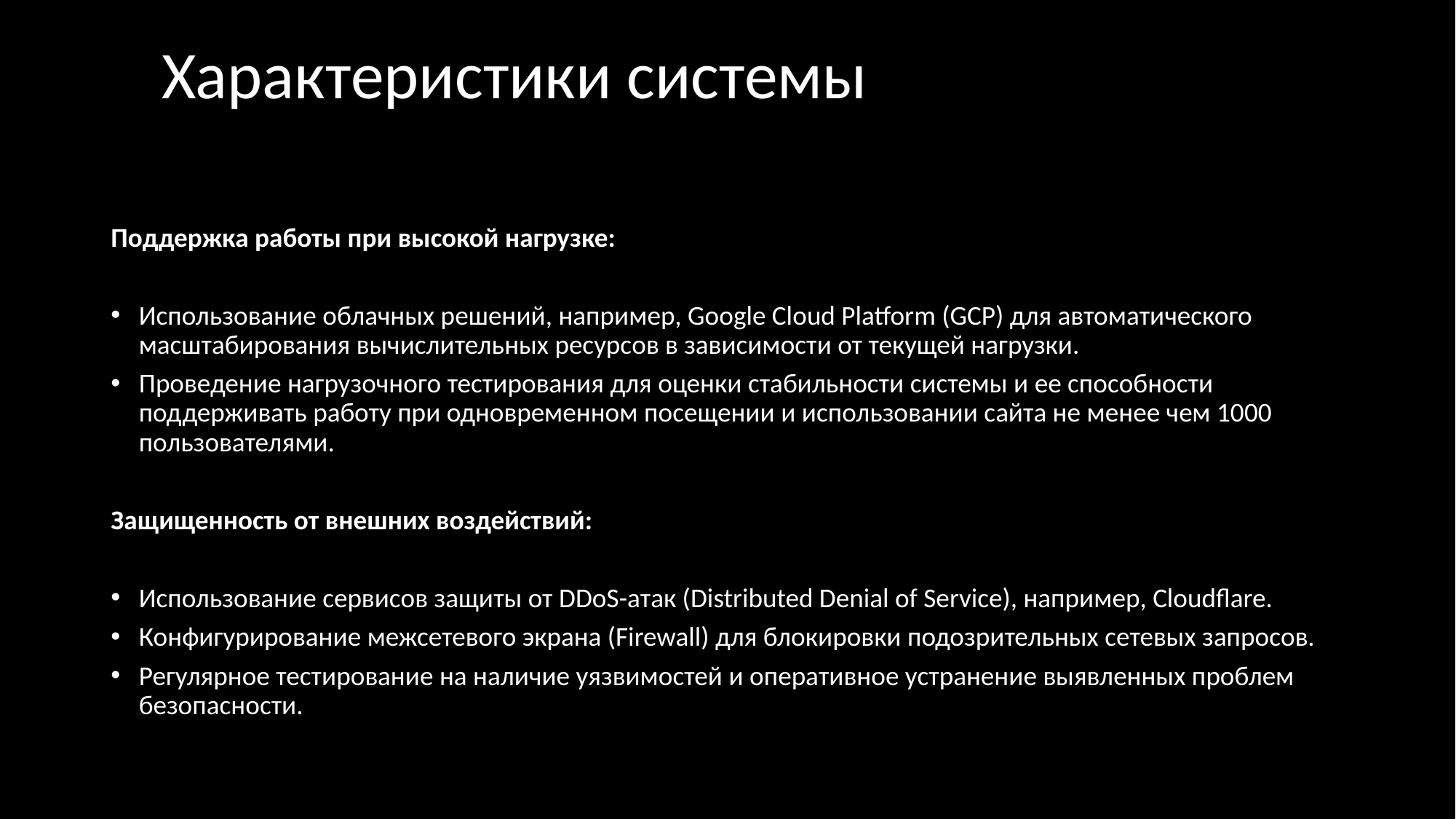

# Характеристики системы
Поддержка работы при высокой нагрузке:

Использование облачных решений, например, Google Cloud Platform (GCP) для автоматического масштабирования вычислительных ресурсов в зависимости от текущей нагрузки.
Проведение нагрузочного тестирования для оценки стабильности системы и ее способности поддерживать работу при одновременном посещении и использовании сайта не менее чем 1000 пользователями.

Защищенность от внешних воздействий:

Использование сервисов защиты от DDoS-атак (Distributed Denial of Service), например, Cloudflare.
Конфигурирование межсетевого экрана (Firewall) для блокировки подозрительных сетевых запросов.
Регулярное тестирование на наличие уязвимостей и оперативное устранение выявленных проблем безопасности.